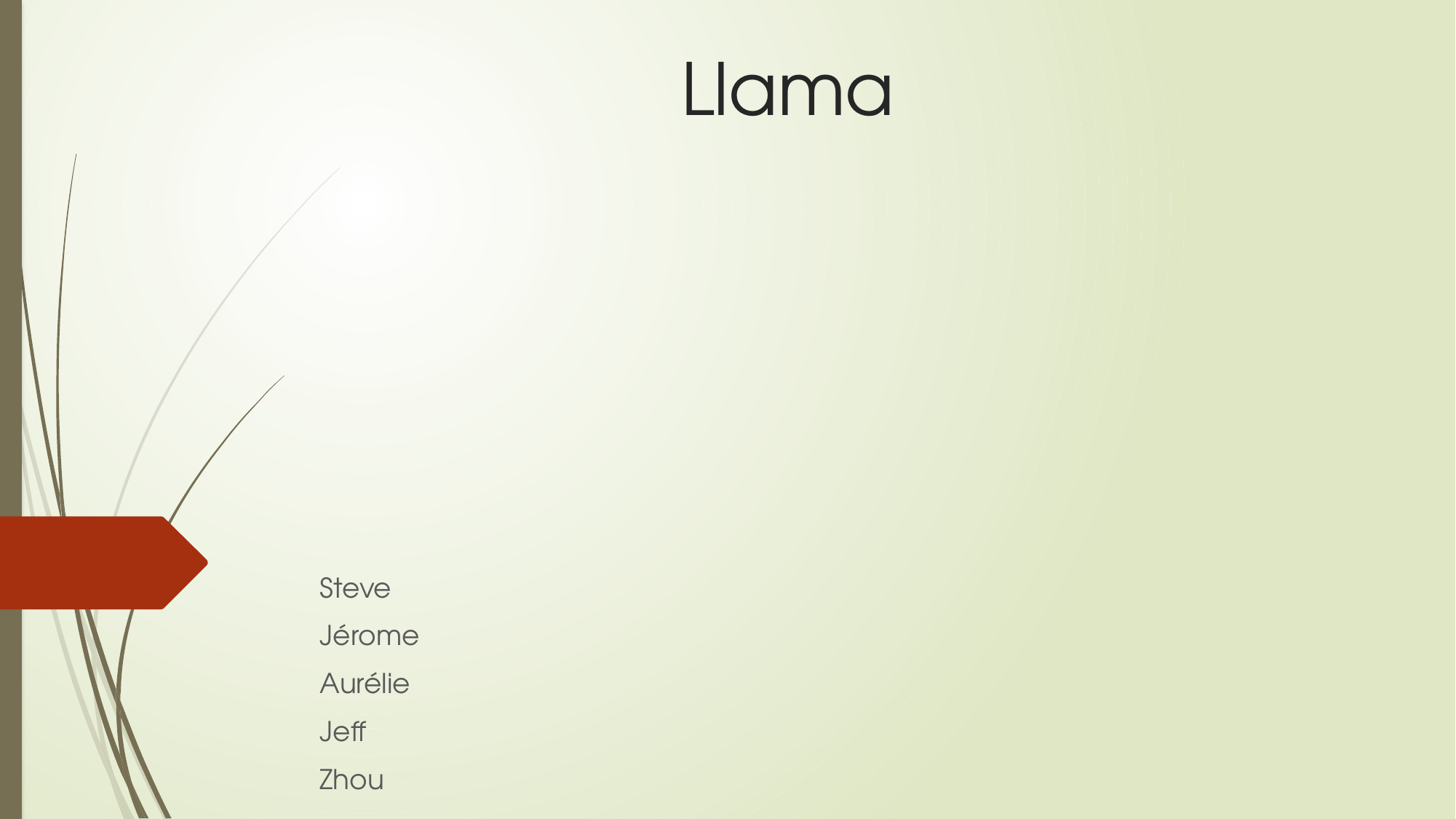

# Llama
Steve
Jérome
Aurélie
Jeff
Zhou